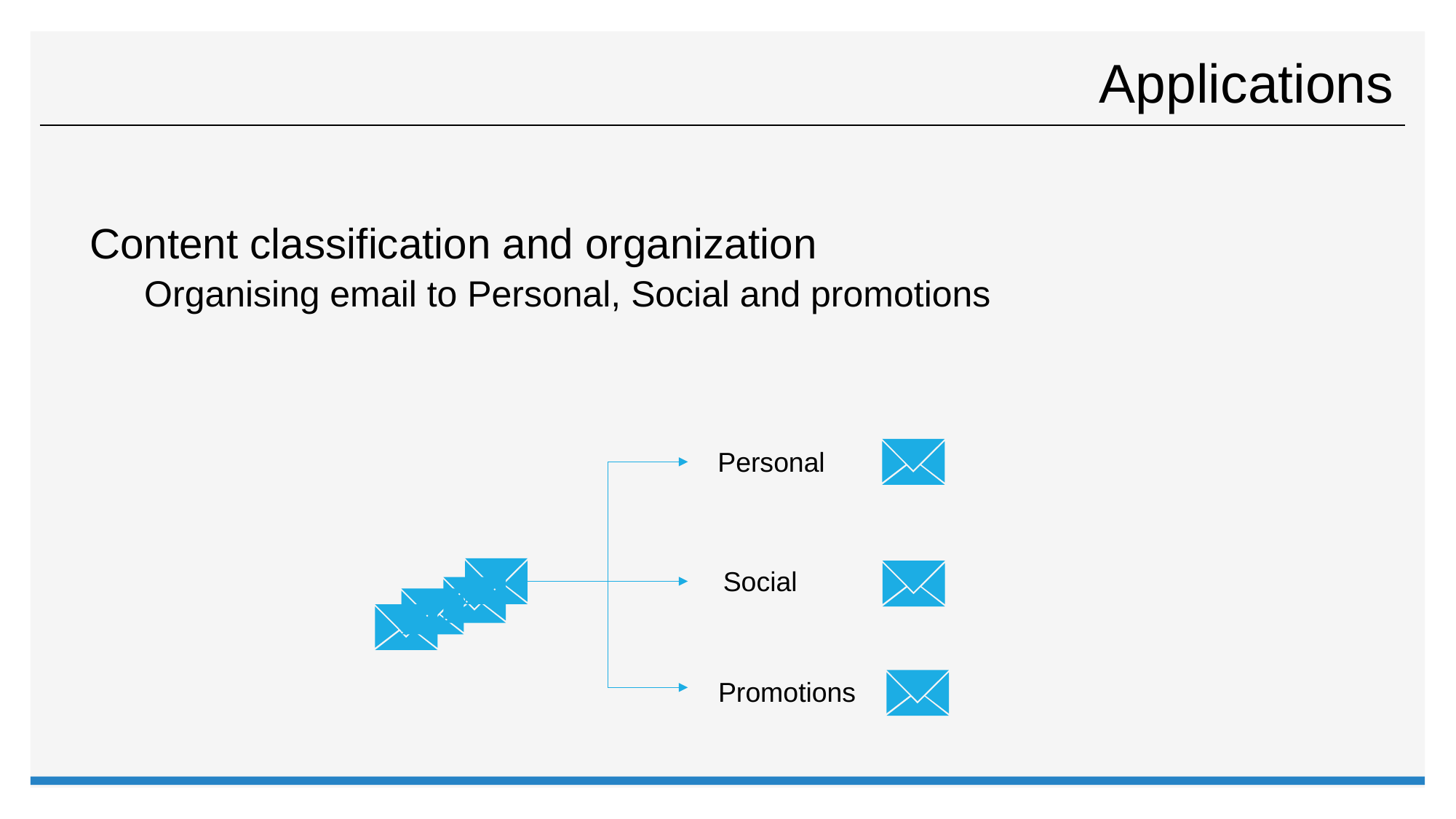

# Applications
Content classification and organization
Organising email to Personal, Social and promotions

Personal

Social

Promotions